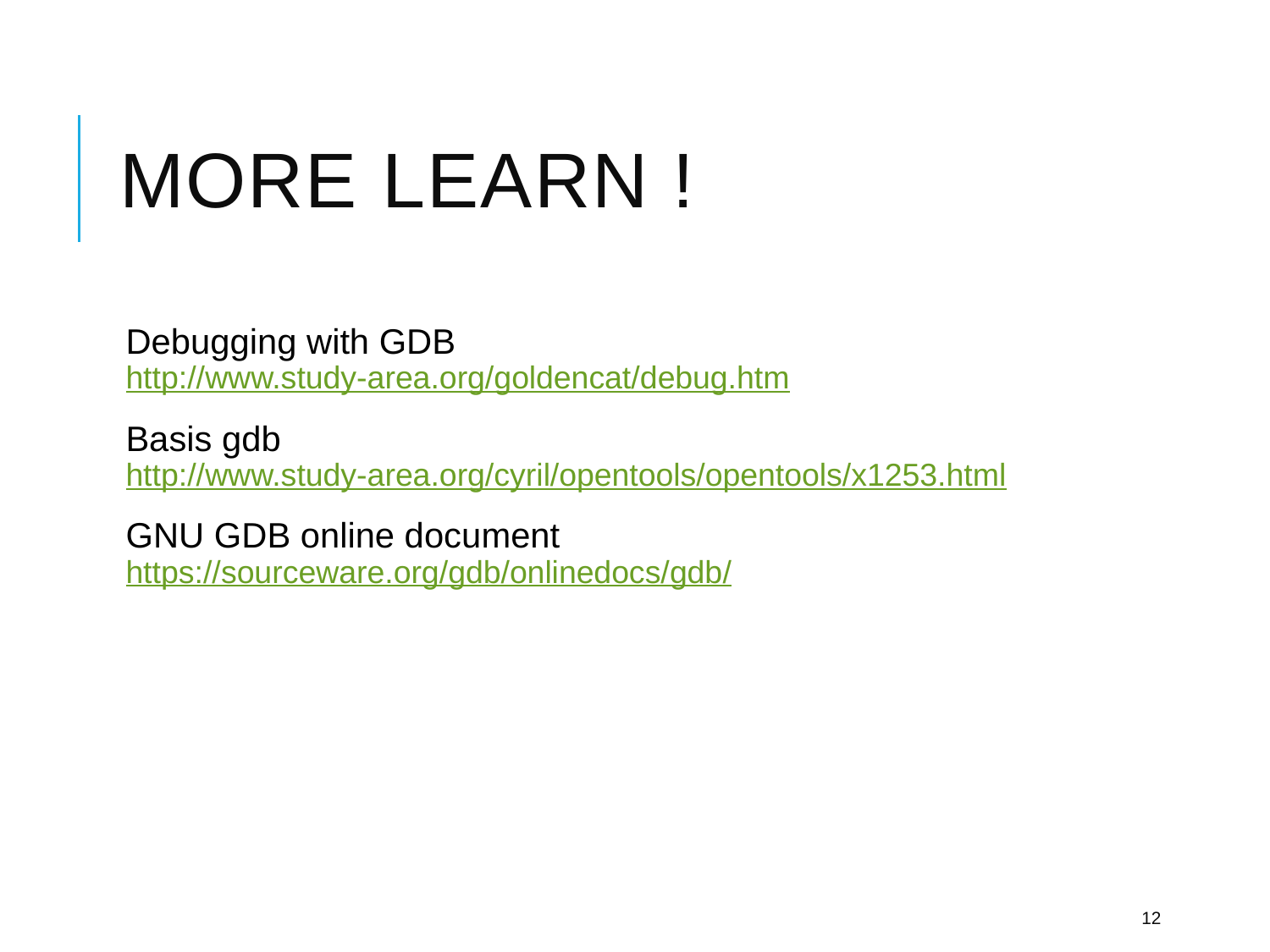

# More learn !
Debugging with GDB
http://www.study-area.org/goldencat/debug.htm
Basis gdb
http://www.study-area.org/cyril/opentools/opentools/x1253.html
GNU GDB online document
https://sourceware.org/gdb/onlinedocs/gdb/

12